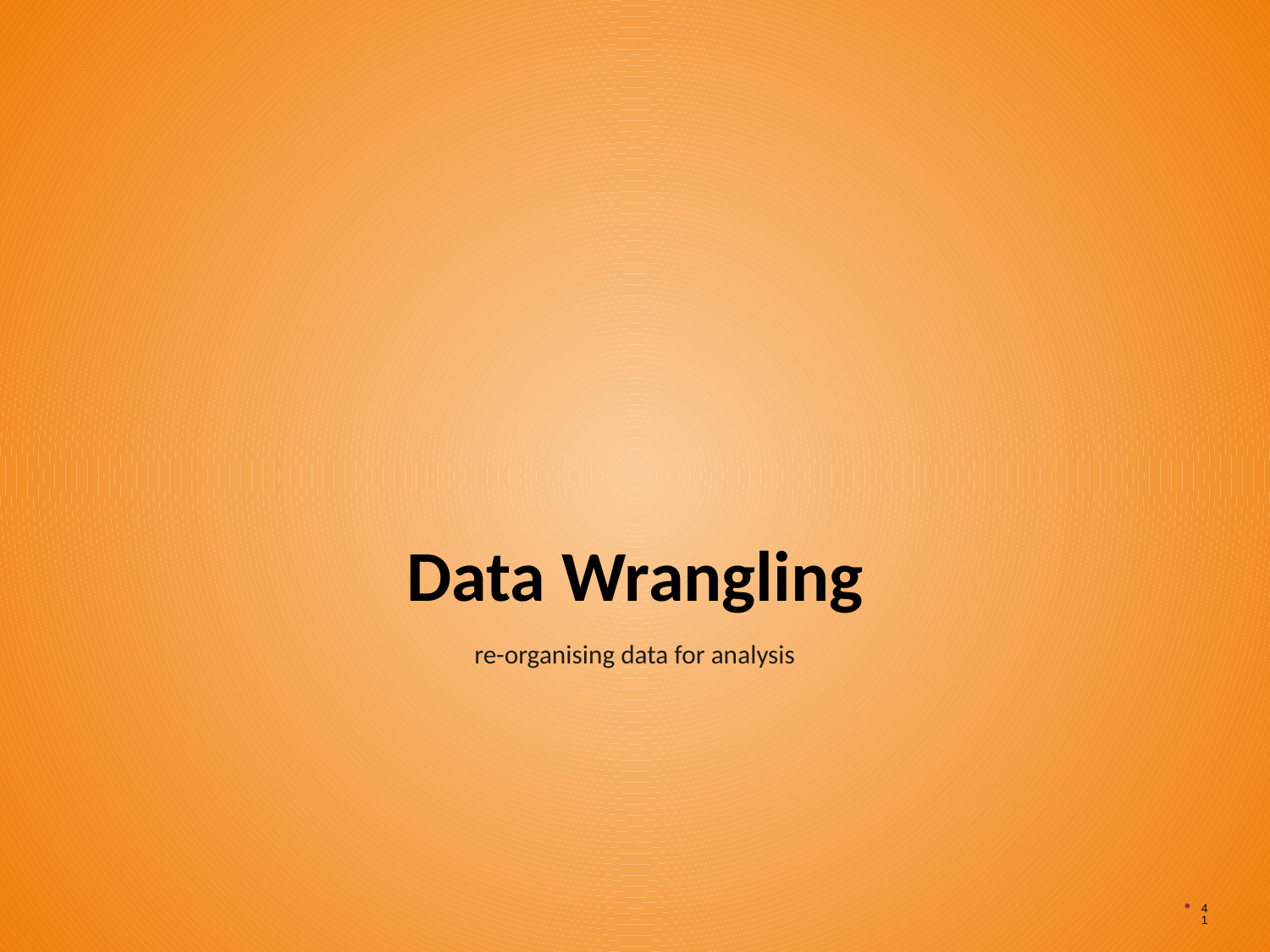

# Data Wrangling
re-organising data for analysis
41